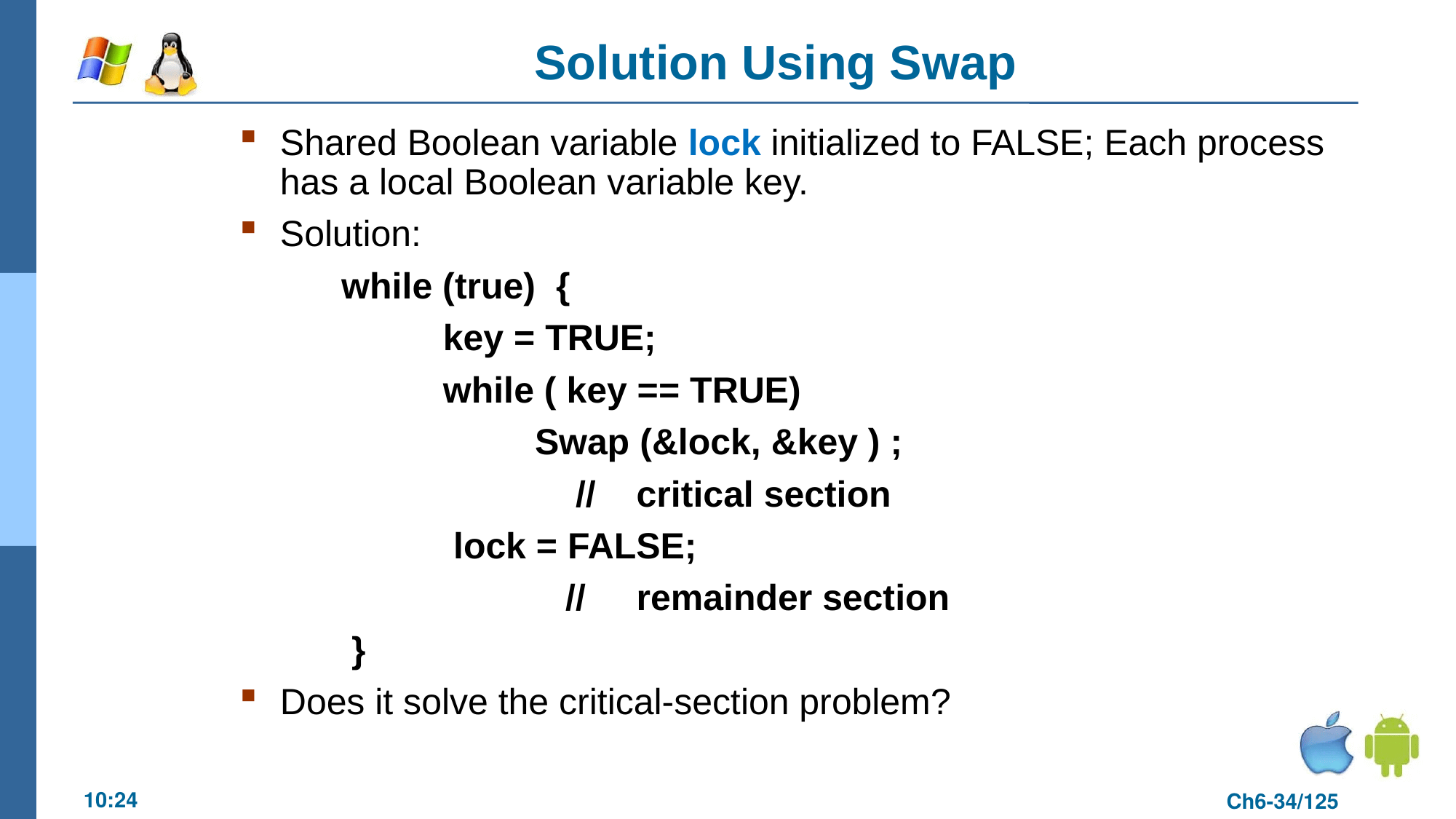

# Solution Using Swap
Shared Boolean variable lock initialized to FALSE; Each process has a local Boolean variable key.
Solution:
          while (true)  {
                    key = TRUE;
                    while ( key == TRUE)
                             Swap (&lock, &key ) ;
                                 //    critical section
                     lock = FALSE;
                                //     remainder section
           }
Does it solve the critical-section problem?